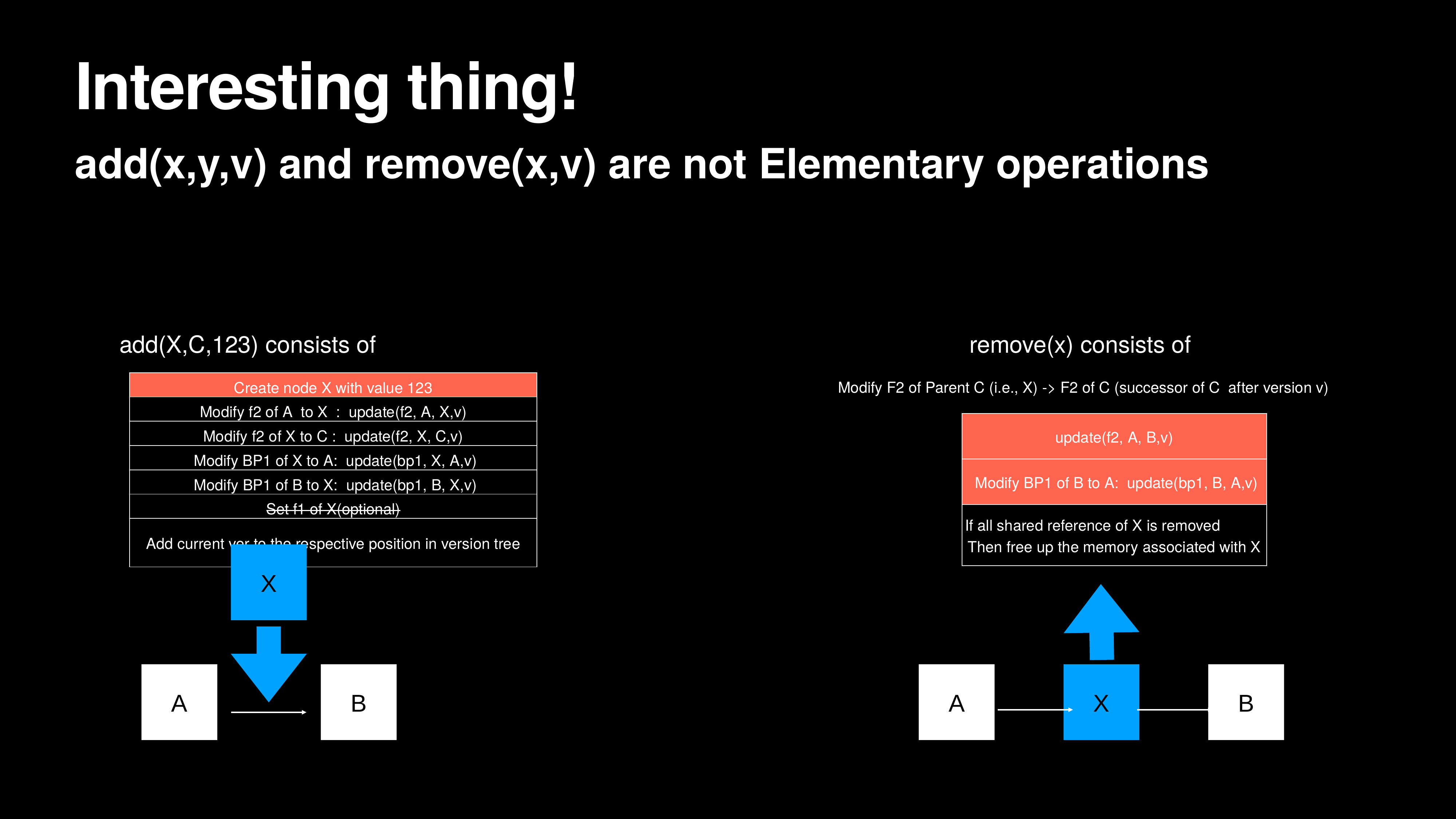

# Interesting thing!
add(x,y,v) and remove(x,v) are not Elementary operations
add(X,C,123) consists of
remove(x) consists of
| Create node X with value 123 |
| --- |
| Modify f2 of A to X : update(f2, A, X,v) |
| Modify f2 of X to C : update(f2, X, C,v) |
| Modify BP1 of X to A: update(bp1, X, A,v) |
| Modify BP1 of B to X: update(bp1, B, X,v) |
| Set f1 of X(optional) |
| Add current ver to the respective position in version tree |
Modify F2 of Parent C (i.e., X) -> F2 of C (successor of C  after version v)
| update(f2, A, B,v) |
| --- |
| Modify BP1 of B to A: update(bp1, B, A,v) |
| If all shared reference of X is removed Then free up the memory associated with X |
X

A
B
A
X
B